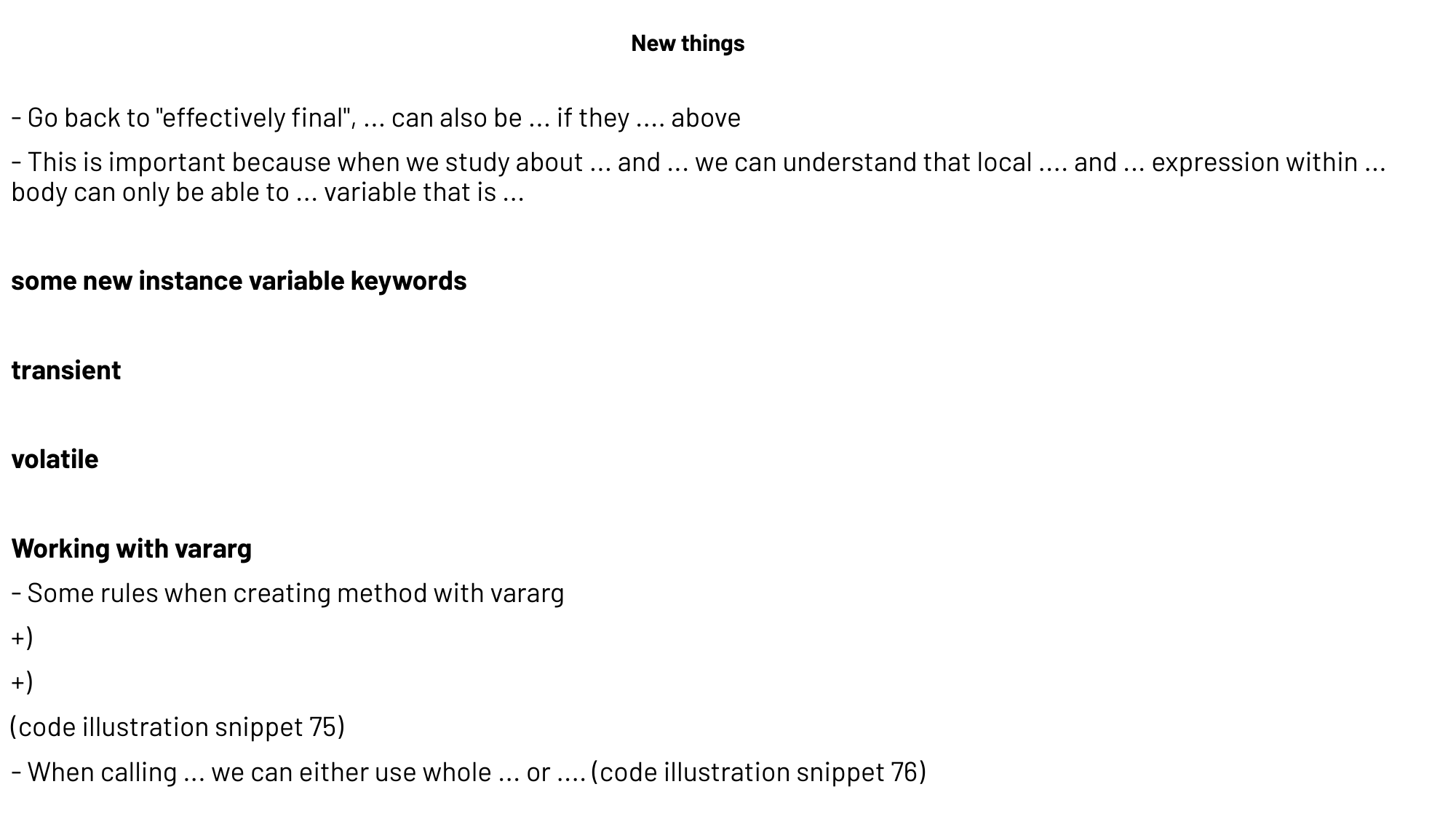

New things
- Go back to "effectively final", ... can also be ... if they .... above
- This is important because when we study about ... and ... we can understand that local .... and ... expression within ... body can only be able to ... variable that is ...

some new instance variable keywords

transient

volatile

Working with vararg
- Some rules when creating method with vararg
+)
+)
(code illustration snippet 75)
- When calling ... we can either use whole ... or .... (code illustration snippet 76)